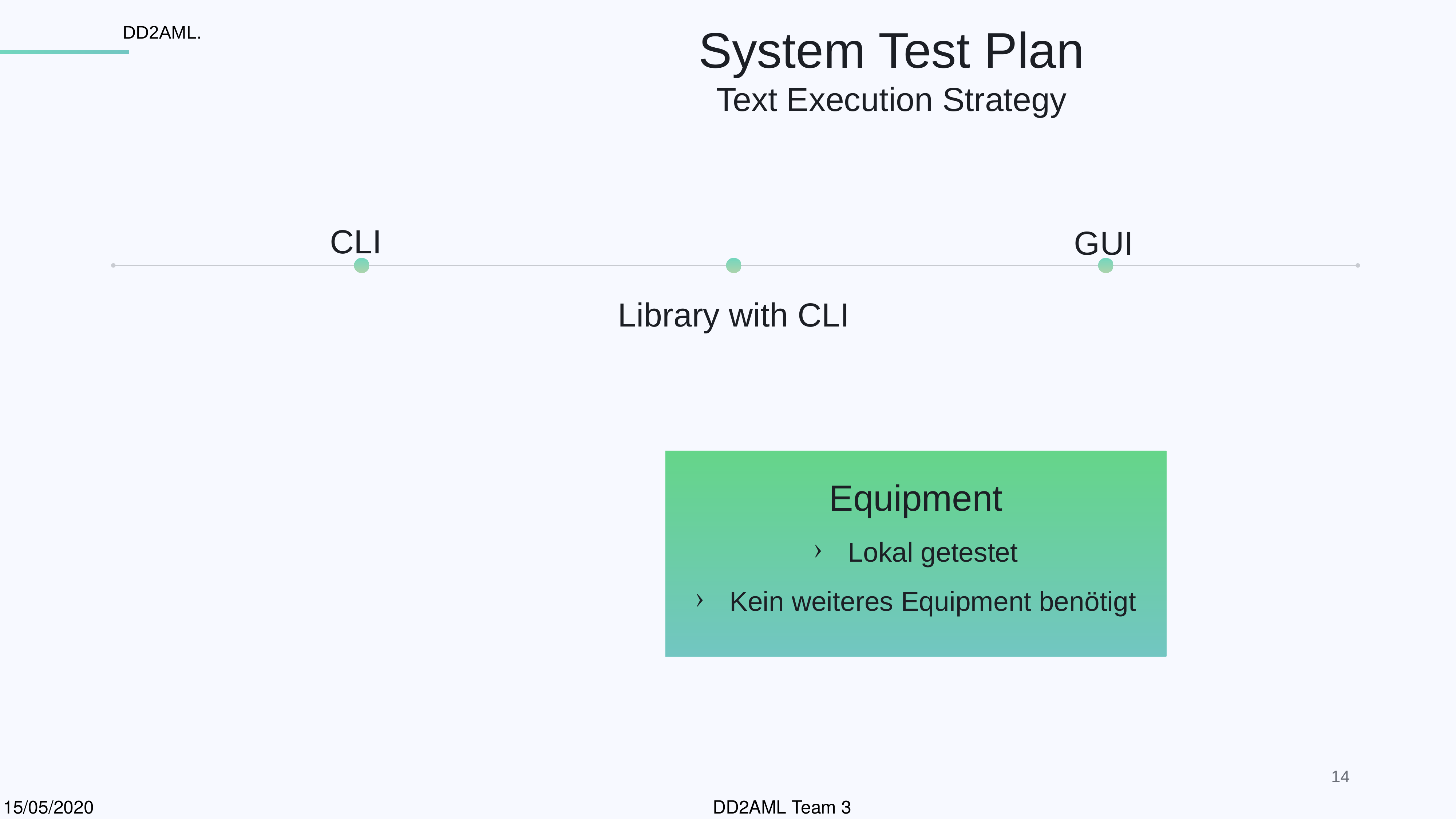

System Test Plan
Text Execution Strategy
DD2AML.
CLI
GUI

Library with CLI
Equipment
Lokal getestet
Kein weiteres Equipment benötigt

15/05/2020												DD2AML Team 3